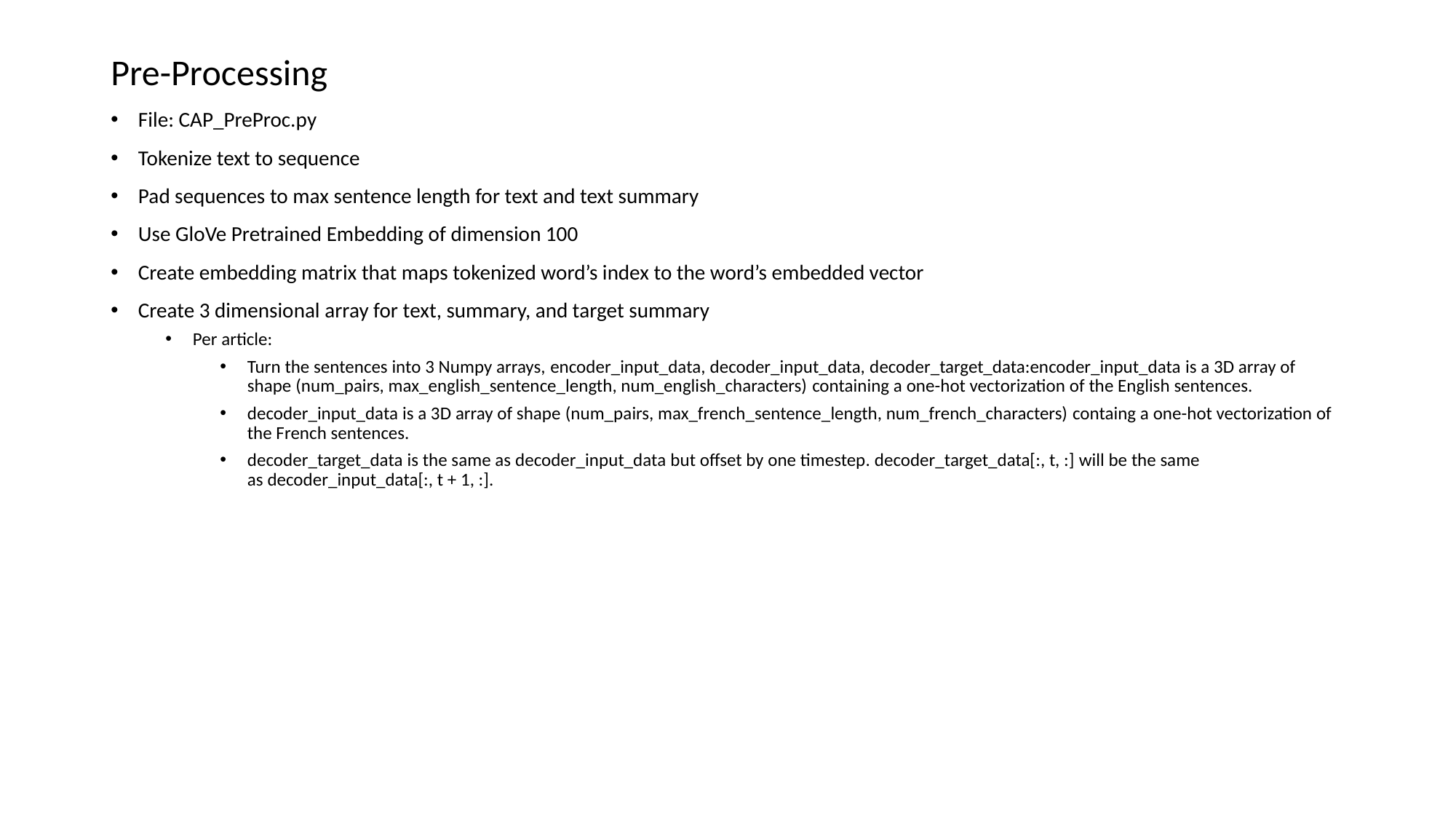

# Pre-Processing
File: CAP_PreProc.py
Tokenize text to sequence
Pad sequences to max sentence length for text and text summary
Use GloVe Pretrained Embedding of dimension 100
Create embedding matrix that maps tokenized word’s index to the word’s embedded vector
Create 3 dimensional array for text, summary, and target summary
Per article:
Turn the sentences into 3 Numpy arrays, encoder_input_data, decoder_input_data, decoder_target_data:encoder_input_data is a 3D array of shape (num_pairs, max_english_sentence_length, num_english_characters) containing a one-hot vectorization of the English sentences.
decoder_input_data is a 3D array of shape (num_pairs, max_french_sentence_length, num_french_characters) containg a one-hot vectorization of the French sentences.
decoder_target_data is the same as decoder_input_data but offset by one timestep. decoder_target_data[:, t, :] will be the same as decoder_input_data[:, t + 1, :].